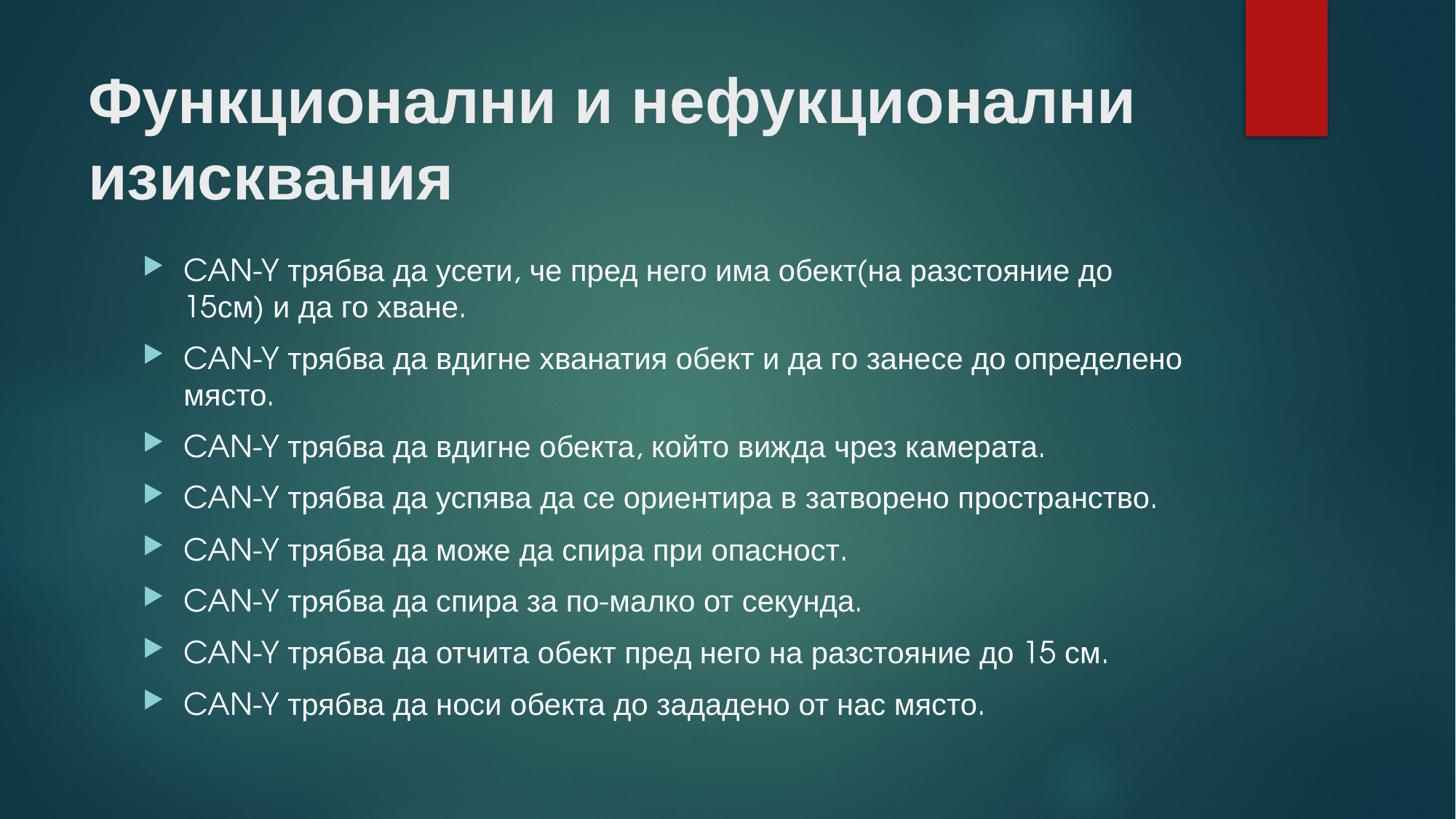

# Функционални и нефукционални изисквания
CAN-Y трябва да усети, че пред него има обект(на разстояние до 15см) и да го хване.
CAN-Y трябва да вдигне хванатия обект и да го занесе до определено място.
CAN-Y трябва да вдигне обекта, който вижда чрез камерата.
CAN-Y трябва да успява да се ориентира в затворено пространство.
CAN-Y трябва да може да спира при опасност.
CAN-Y трябва да спира за по-малко от секунда.
CAN-Y трябва да отчита обект пред него на разстояние до 15 см.
CAN-Y трябва да носи обекта до зададено от нас място.